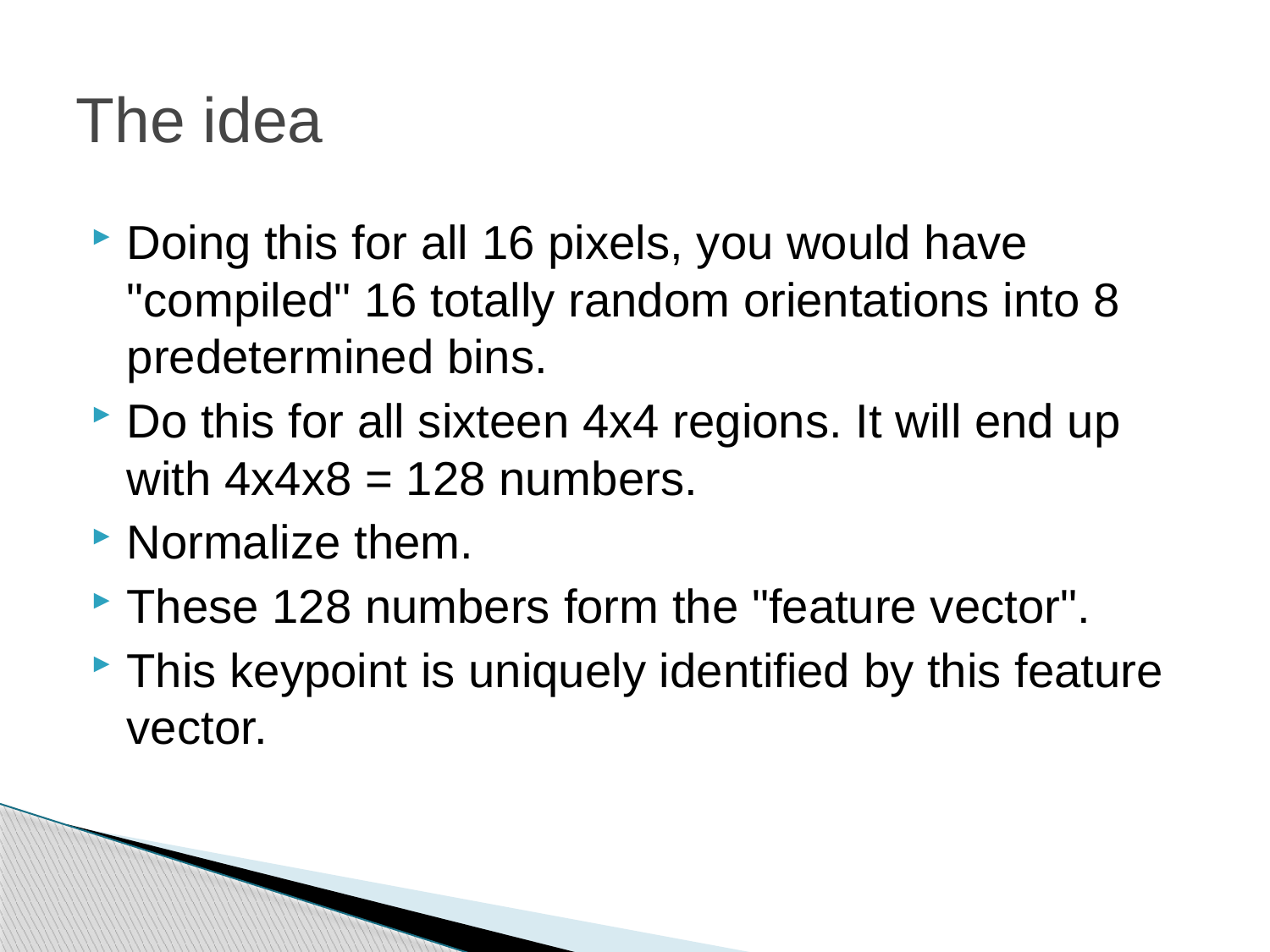

# The idea
Doing this for all 16 pixels, you would have "compiled" 16 totally random orientations into 8 predetermined bins.
Do this for all sixteen 4x4 regions. It will end up with 4x4x8 = 128 numbers.
Normalize them.
These 128 numbers form the "feature vector".
This keypoint is uniquely identified by this feature vector.